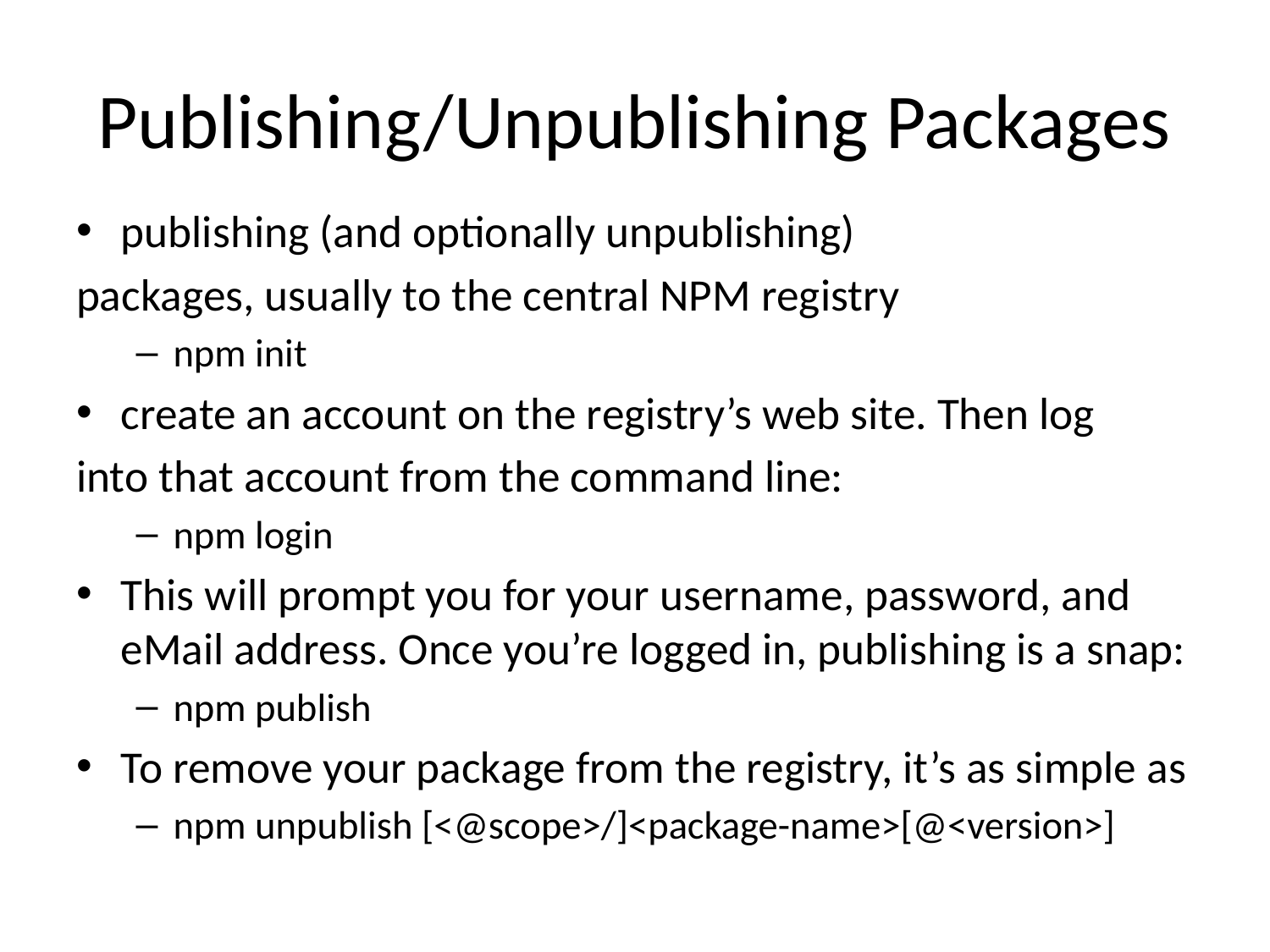

# Publishing/Unpublishing Packages
publishing (and optionally unpublishing)
packages, usually to the central NPM registry
npm init
create an account on the registry’s web site. Then log
into that account from the command line:
npm login
This will prompt you for your username, password, and eMail address. Once you’re logged in, publishing is a snap:
npm publish
To remove your package from the registry, it’s as simple as
npm unpublish [<@scope>/]<package-name>[@<version>]